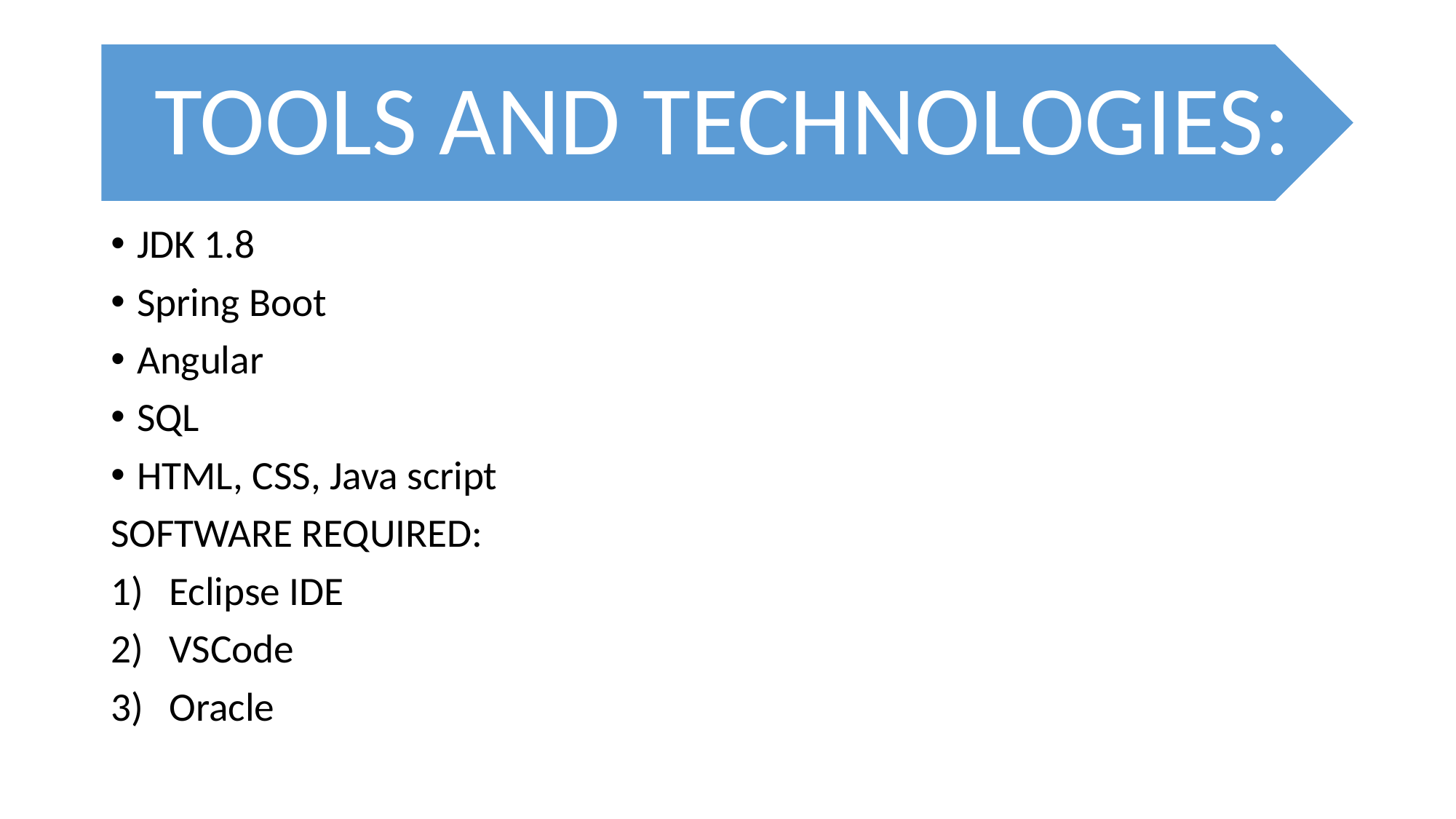

TOOLS AND TECHNOLOGIES:
JDK 1.8
Spring Boot
Angular
SQL
HTML, CSS, Java script
SOFTWARE REQUIRED:
Eclipse IDE
VSCode
Oracle